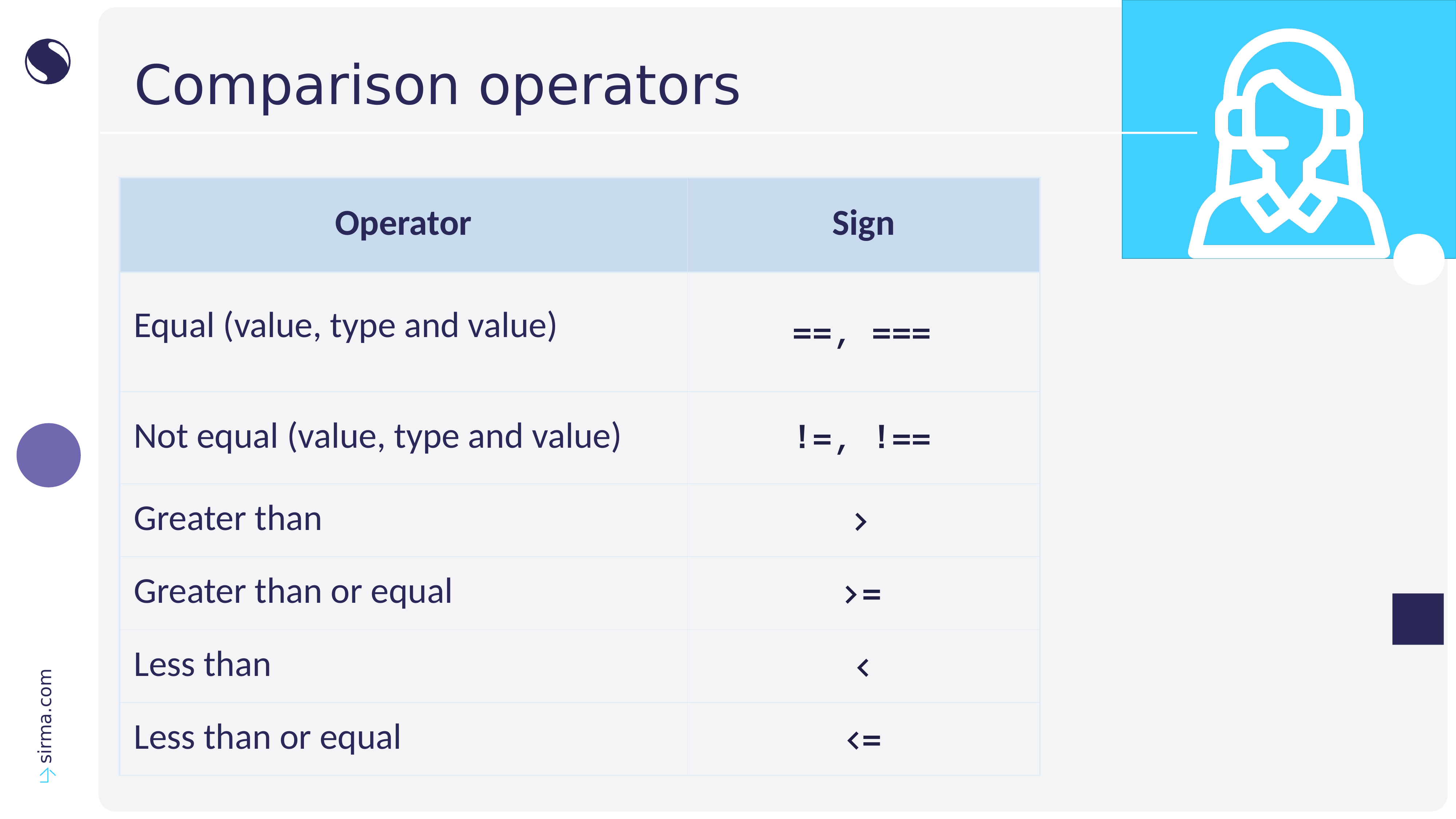

# Comparison operators
| Operator | Sign |
| --- | --- |
| Equal (value, type and value) | ==, === |
| Not equal (value, type and value) | !=, !== |
| Greater than | > |
| Greater than or equal | >= |
| Less than | < |
| Less than or equal | <= |